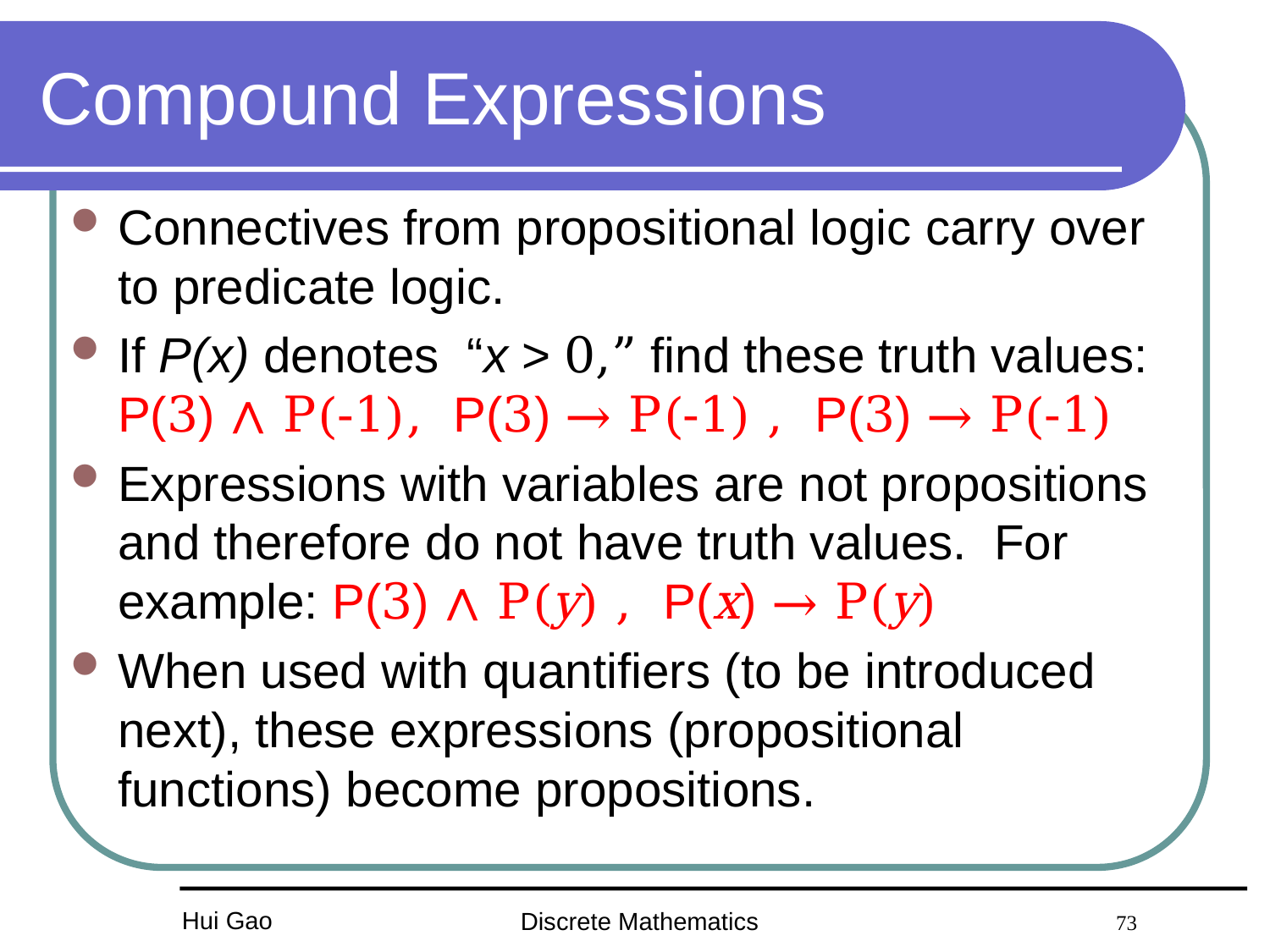

# Compound Expressions
Connectives from propositional logic carry over to predicate logic.
If P(x) denotes  “x > 0,” find these truth values: P(3) ∧ P(-1),  P(3) → P(-1) ,  P(3) → P(-1)
Expressions with variables are not propositions and therefore do not have truth values.  For example: P(3) ∧ P(y) ,  P(x) → P(y)
When used with quantifiers (to be introduced next), these expressions (propositional functions) become propositions.